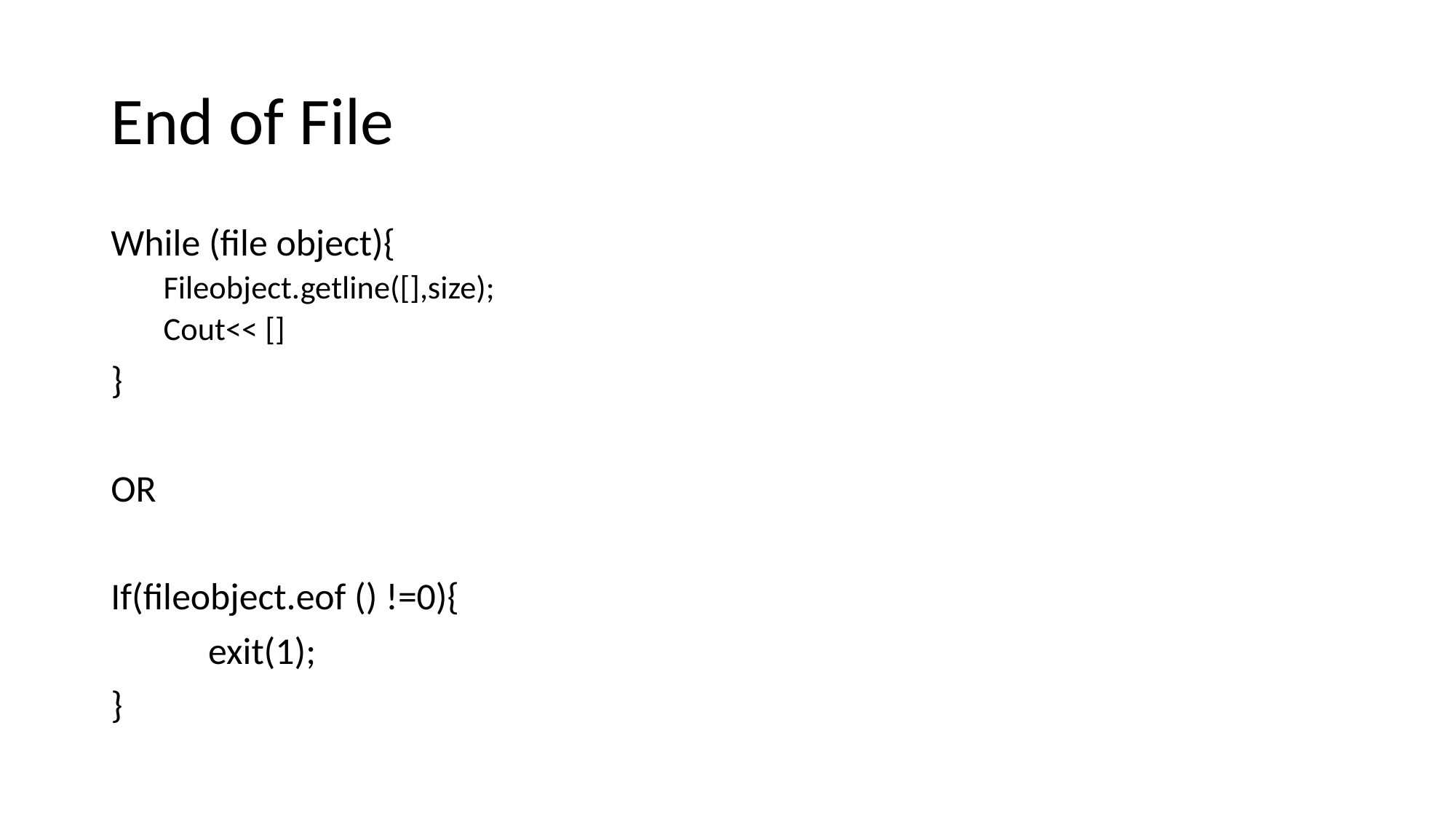

# End of File
While (file object){
Fileobject.getline([],size);
Cout<< []
}

OR

If(fileobject.eof () !=0){
	exit(1);
}